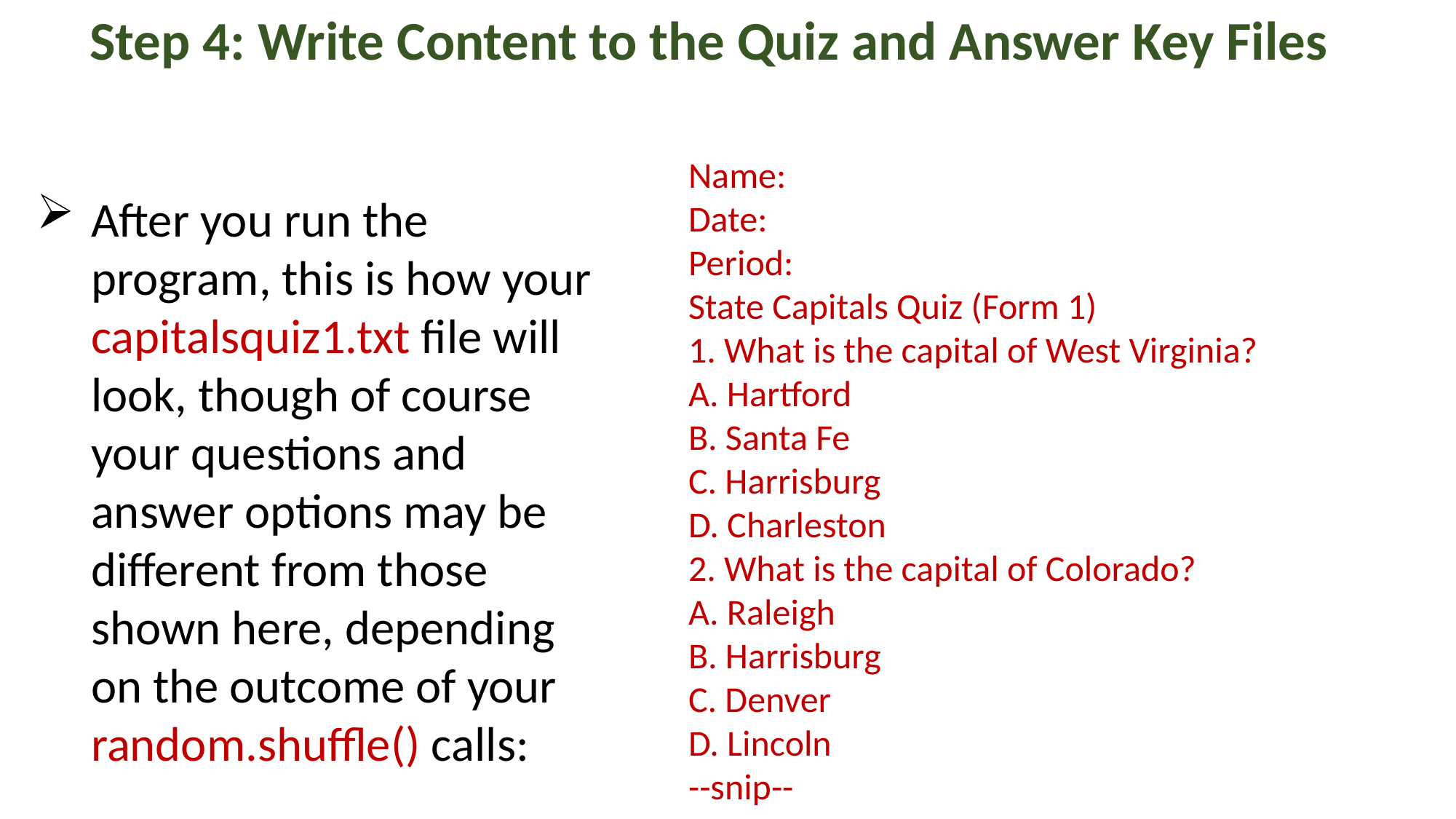

Step 4: Write Content to the Quiz and Answer Key Files
Name:
Date:
Period:
State Capitals Quiz (Form 1)
1. What is the capital of West Virginia?
A. Hartford
B. Santa Fe
C. Harrisburg
D. Charleston
2. What is the capital of Colorado?
A. Raleigh
B. Harrisburg
C. Denver
D. Lincoln
--snip--
After you run the program, this is how your capitalsquiz1.txt file will look, though of course your questions and answer options may be different from those shown here, depending on the outcome of your random.shuffle() calls: